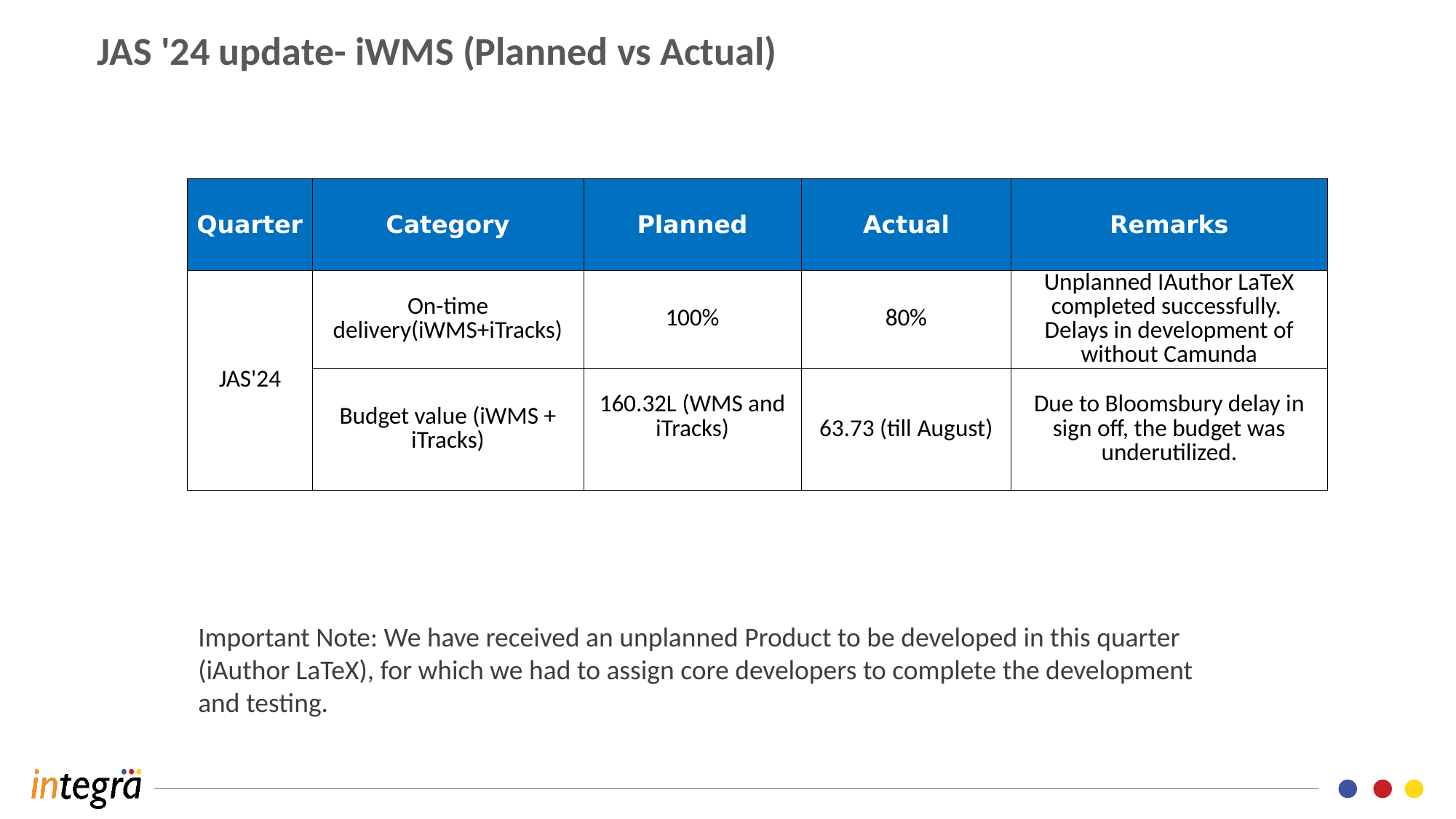

JAS '24 update- iWMS (Planned vs Actual)
| Quarter | Category | Planned | Actual | Remarks |
| --- | --- | --- | --- | --- |
| JAS'24 | On-time delivery(iWMS+iTracks) | 100% | 80% | Unplanned IAuthor LaTeX completed successfully. Delays in development of without Camunda |
|  | Budget value (iWMS + iTracks) | 160.32L (WMS and iTracks) | 63.73 (till August) | Due to Bloomsbury delay in sign off, the budget was underutilized. |
Important Note: We have received an unplanned Product to be developed in this quarter (iAuthor LaTeX), for which we had to assign core developers to complete the development and testing.